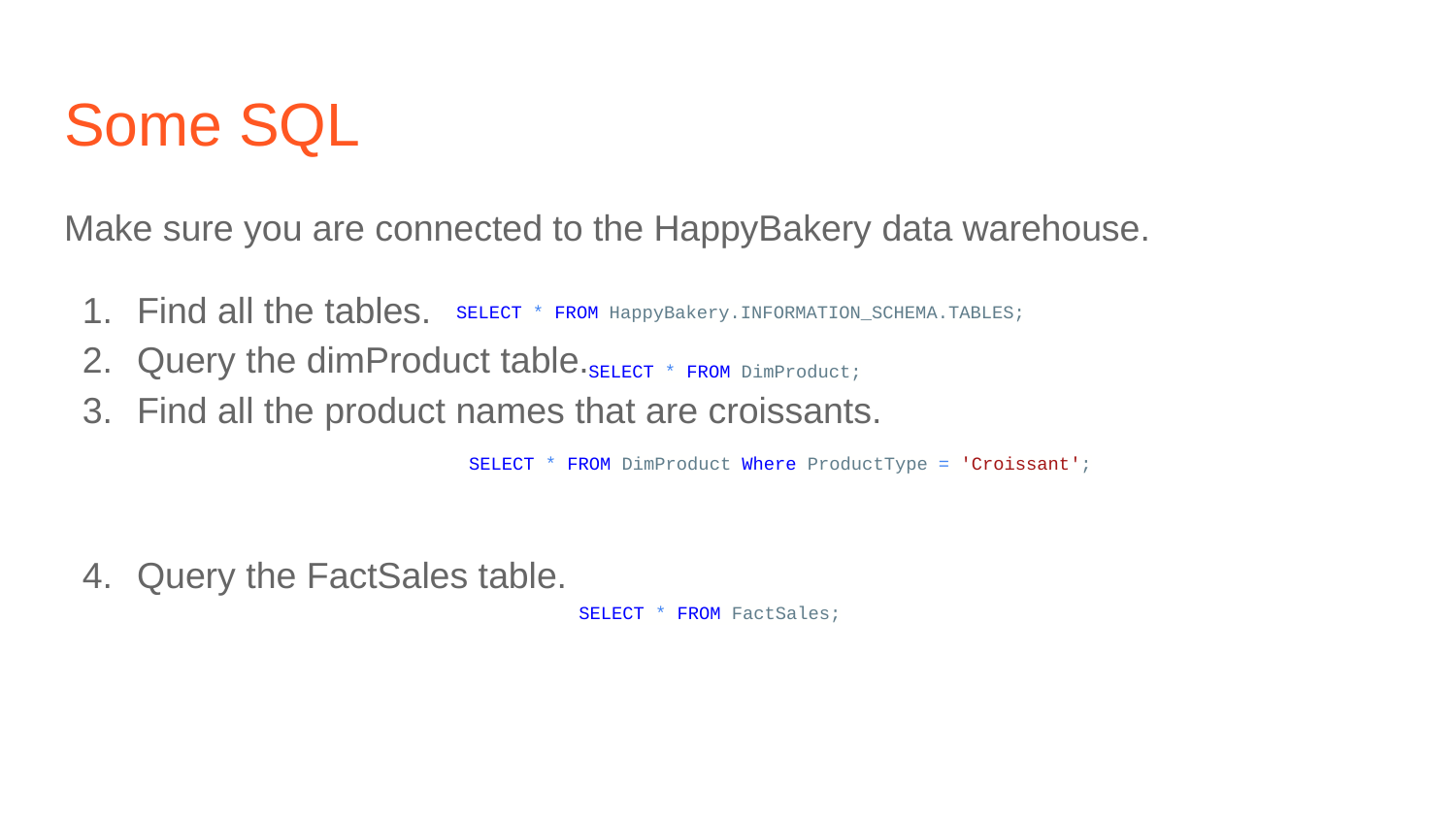

# Some SQL
Make sure you are connected to the HappyBakery data warehouse.
Find all the tables.
Query the dimProduct table.
Find all the product names that are croissants.

Query the FactSales table.

SELECT * FROM HappyBakery.INFORMATION_SCHEMA.TABLES;

SELECT * FROM DimProduct;
SELECT * FROM DimProduct Where ProductType = 'Croissant';

SELECT * FROM FactSales;